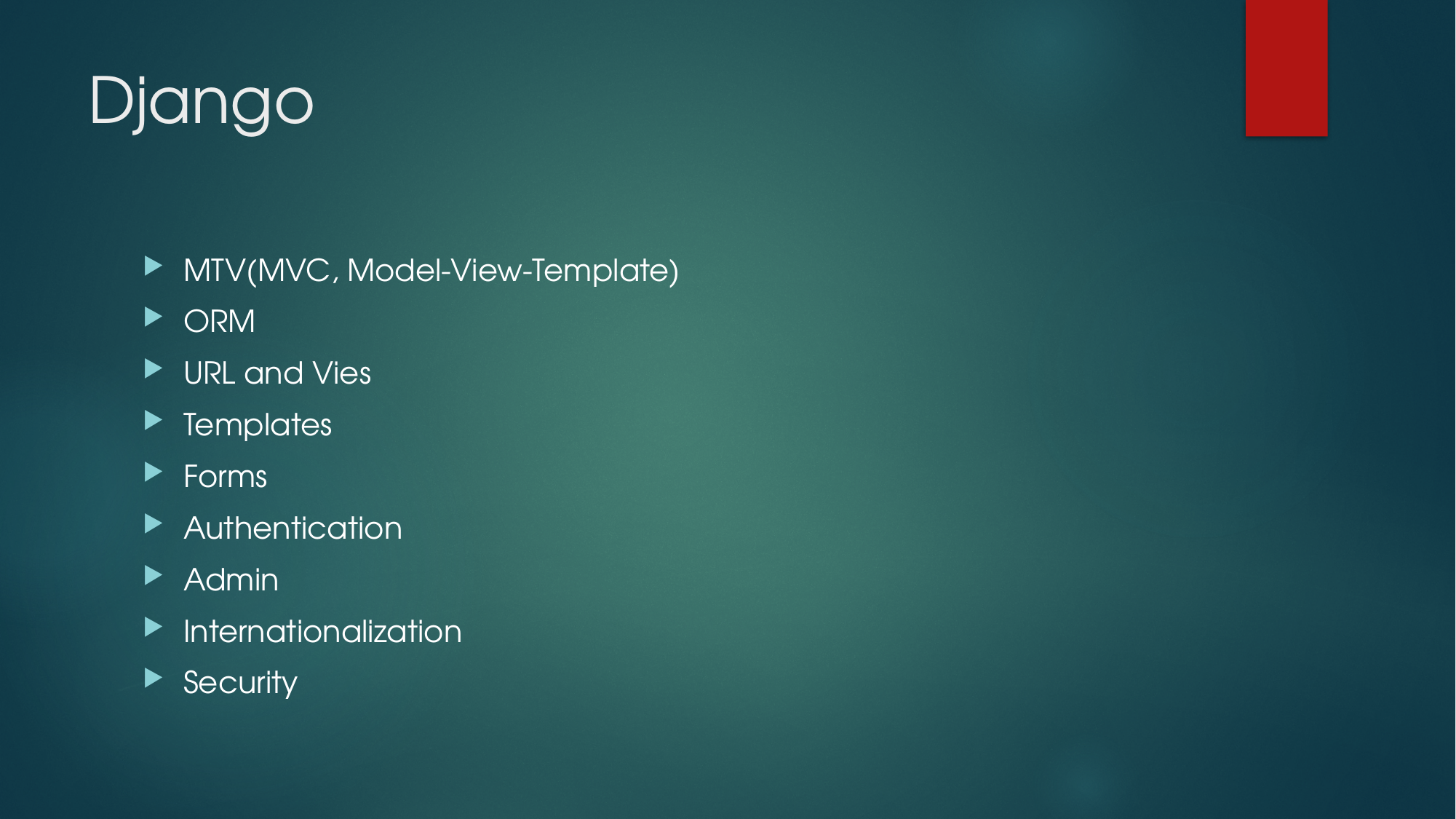

# Django
MTV(MVC, Model-View-Template)
ORM
URL and Vies
Templates
Forms
Authentication
Admin
Internationalization
Security